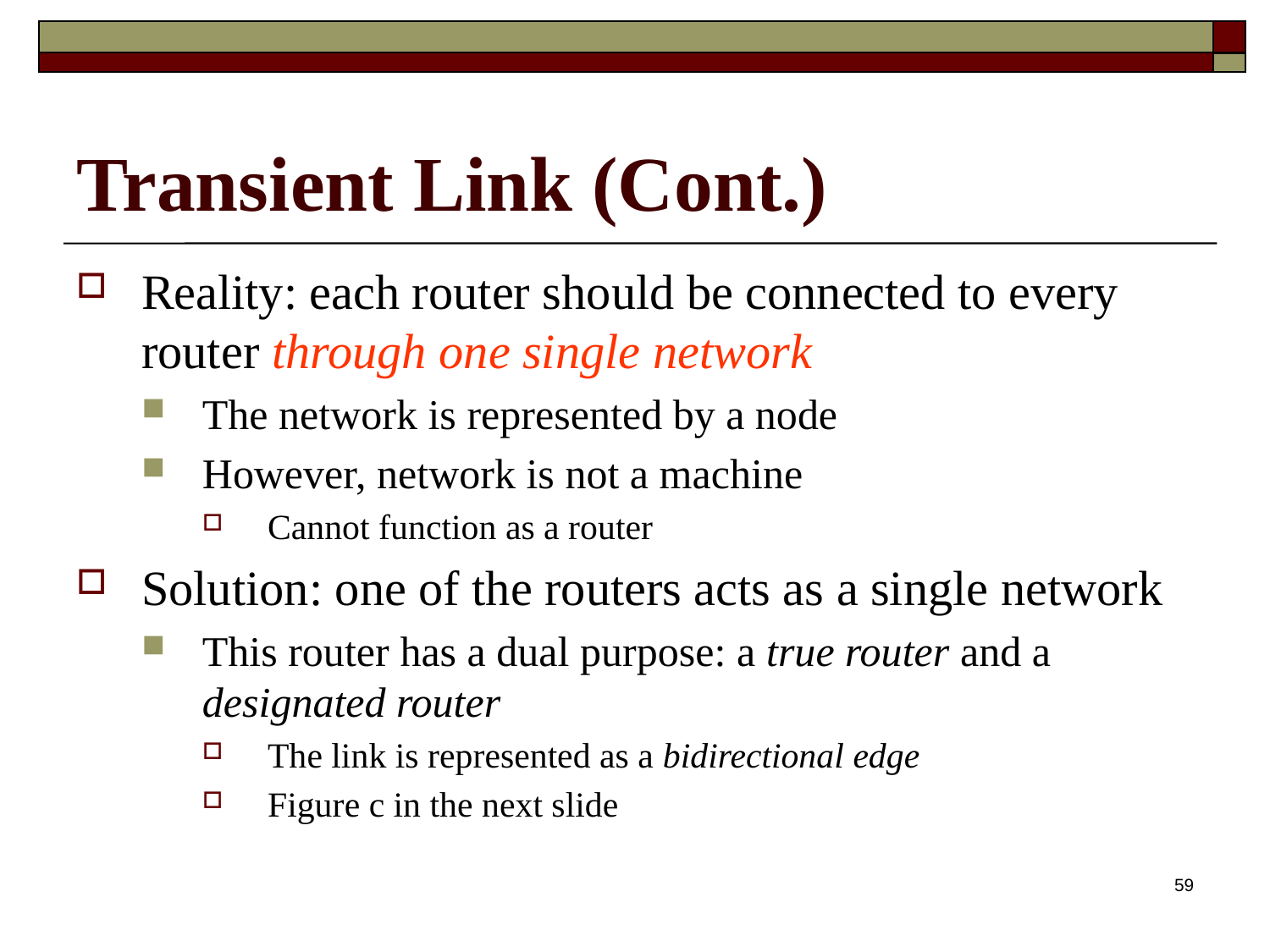

# Transient Link (Cont.)
Reality: each router should be connected to every router through one single network
The network is represented by a node
However, network is not a machine
Cannot function as a router
Solution: one of the routers acts as a single network
This router has a dual purpose: a true router and a designated router
The link is represented as a bidirectional edge
Figure c in the next slide
59